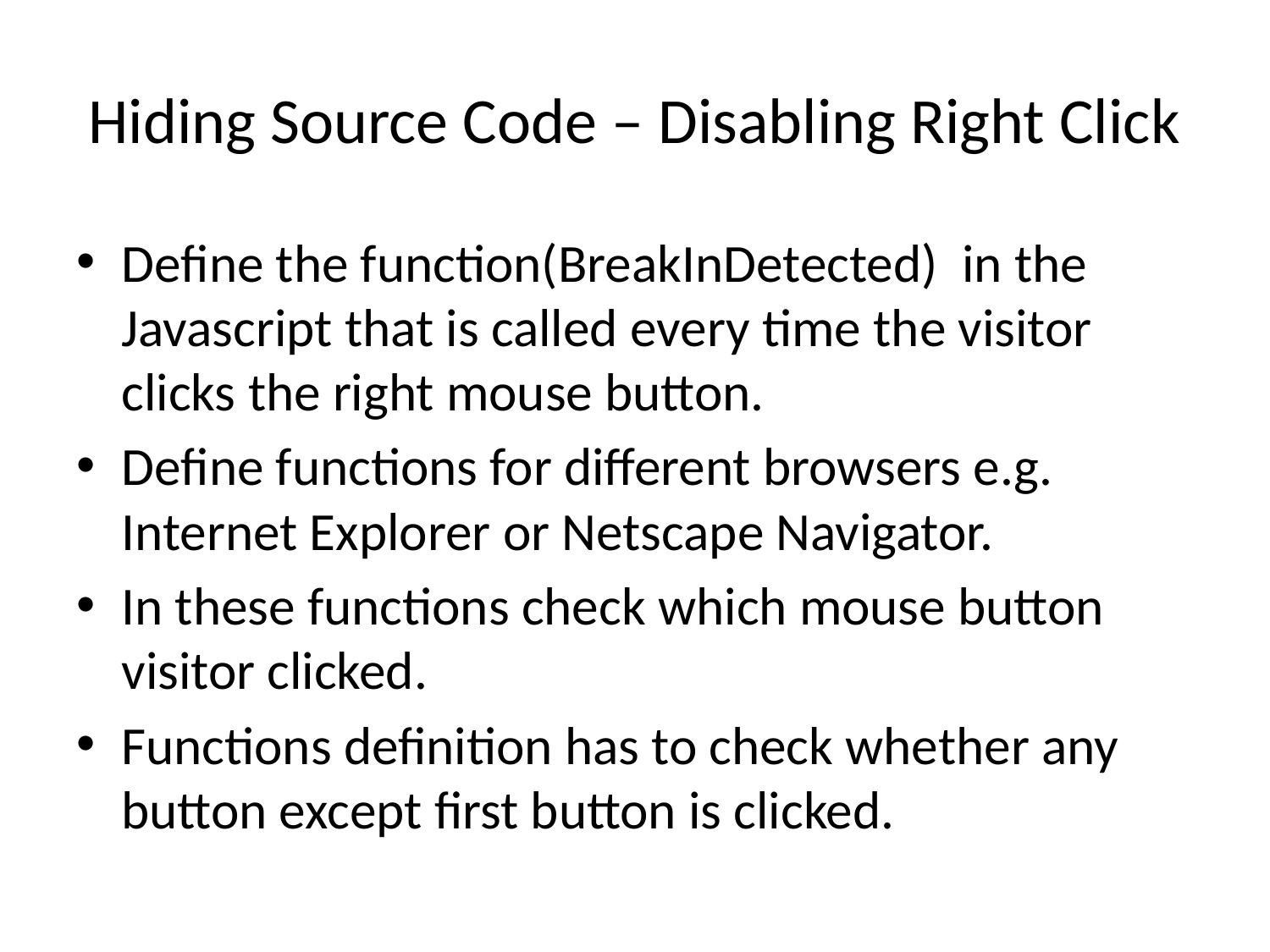

# Hiding Source Code – Disabling Right Click
Define the function(BreakInDetected)  in the Javascript that is called every time the visitor clicks the right mouse button.
Define functions for different browsers e.g. Internet Explorer or Netscape Navigator.
In these functions check which mouse button visitor clicked.
Functions definition has to check whether any button except first button is clicked.